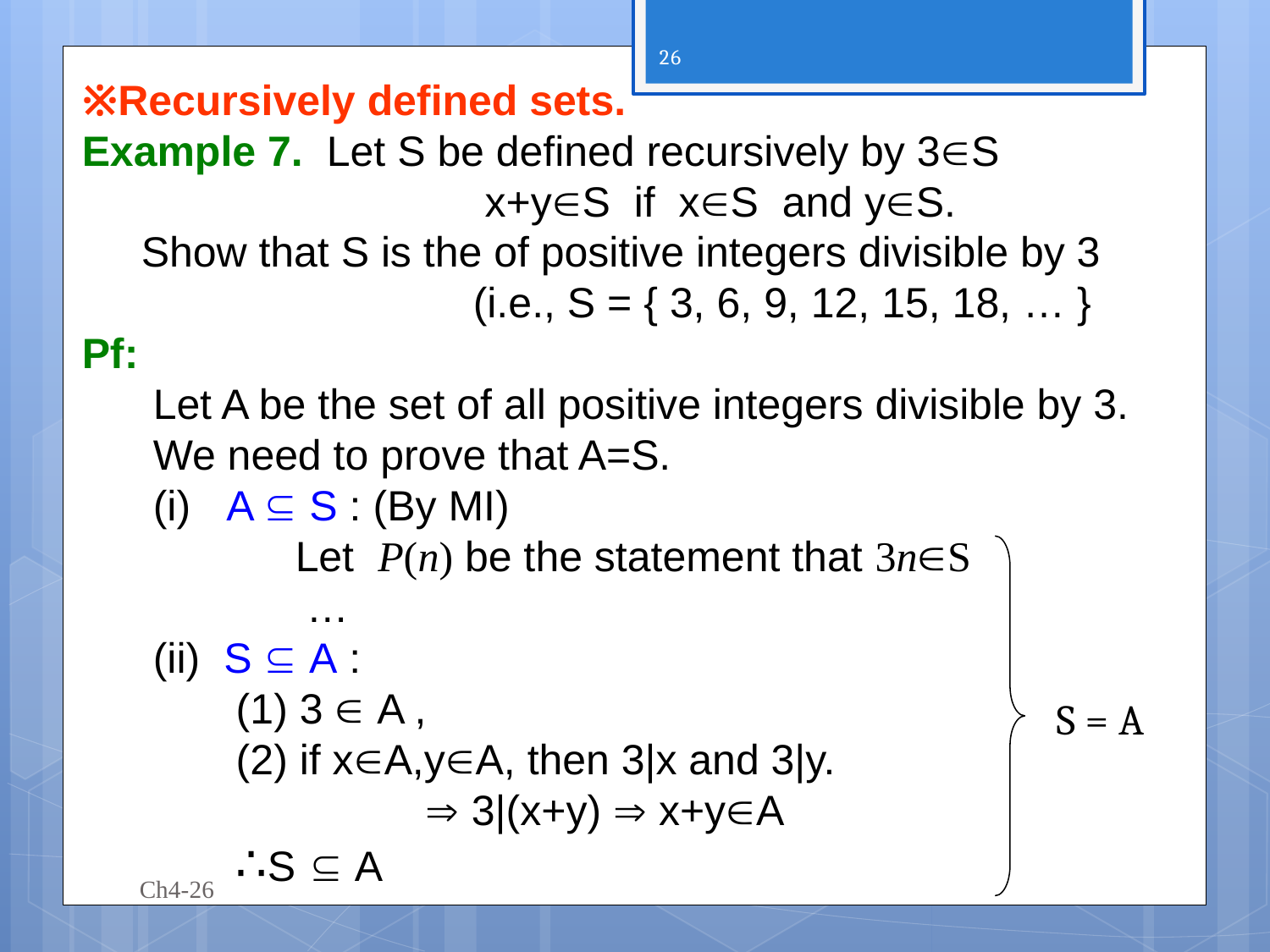

26
※Recursively defined sets.
Example 7.  Let S be defined recursively by 3∈S
                                  x+y∈S  if  x∈S  and y∈S.
     Show that S is the of positive integers divisible by 3
                                 (i.e., S = { 3, 6, 9, 12, 15, 18, … }
Pf:
      Let A be the set of all positive integers divisible by 3.
      We need to prove that A=S.
      (i)   A ⊆ S : (By MI)
                  Let  P(n) be the statement that 3n∈S
                   …
      (ii)  S ⊆ A :
             (1) 3 ∈ A ,
             (2) if x∈A,y∈A, then 3|x and 3|y.
                             ⇒ 3|(x+y) ⇒ x+y∈A
             ∴S ⊆ A

S = A
Ch4-26